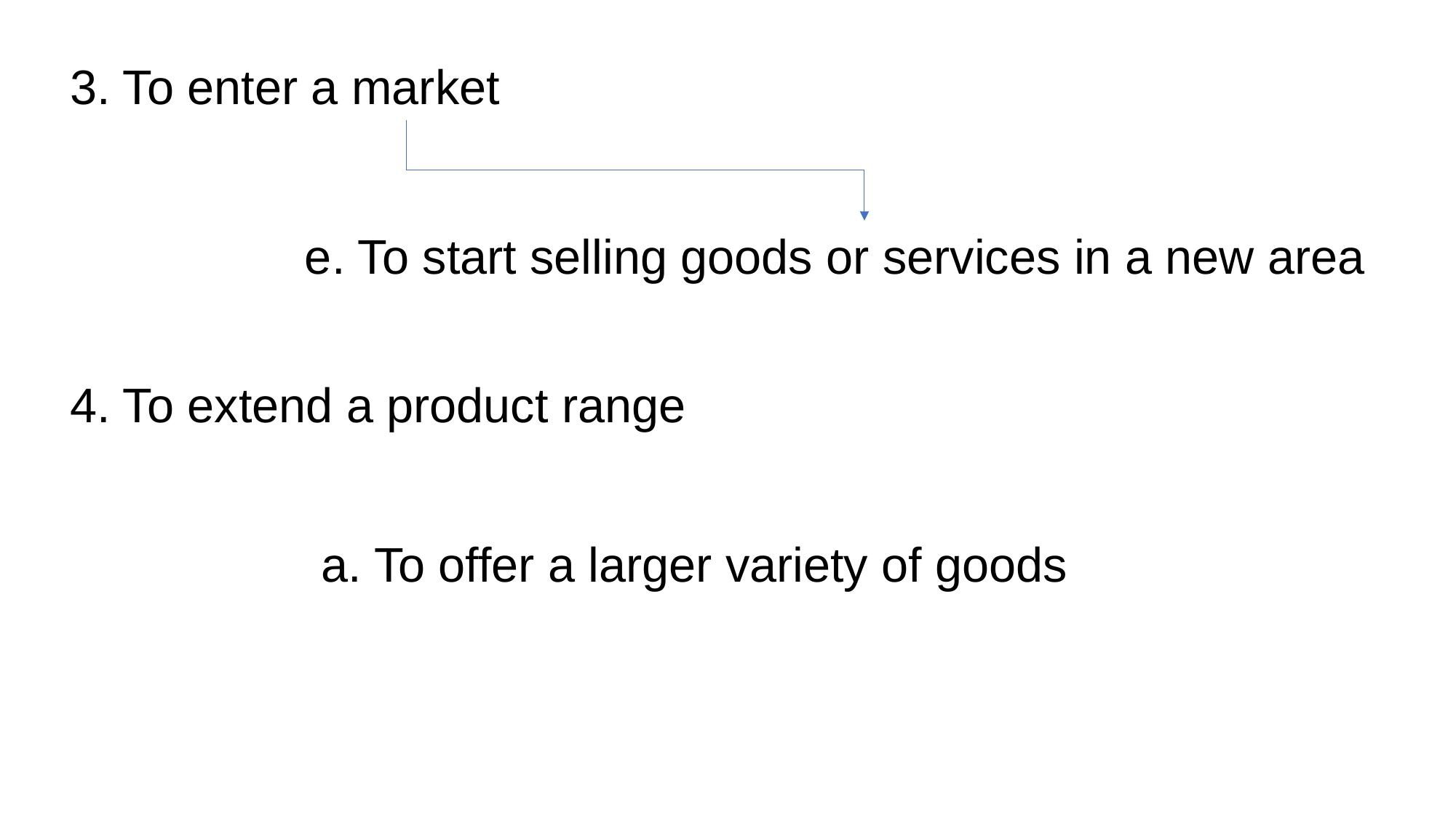

3. To enter a market
e. To start selling goods or services in a new area
4. To extend a product range
a. To offer a larger variety of goods